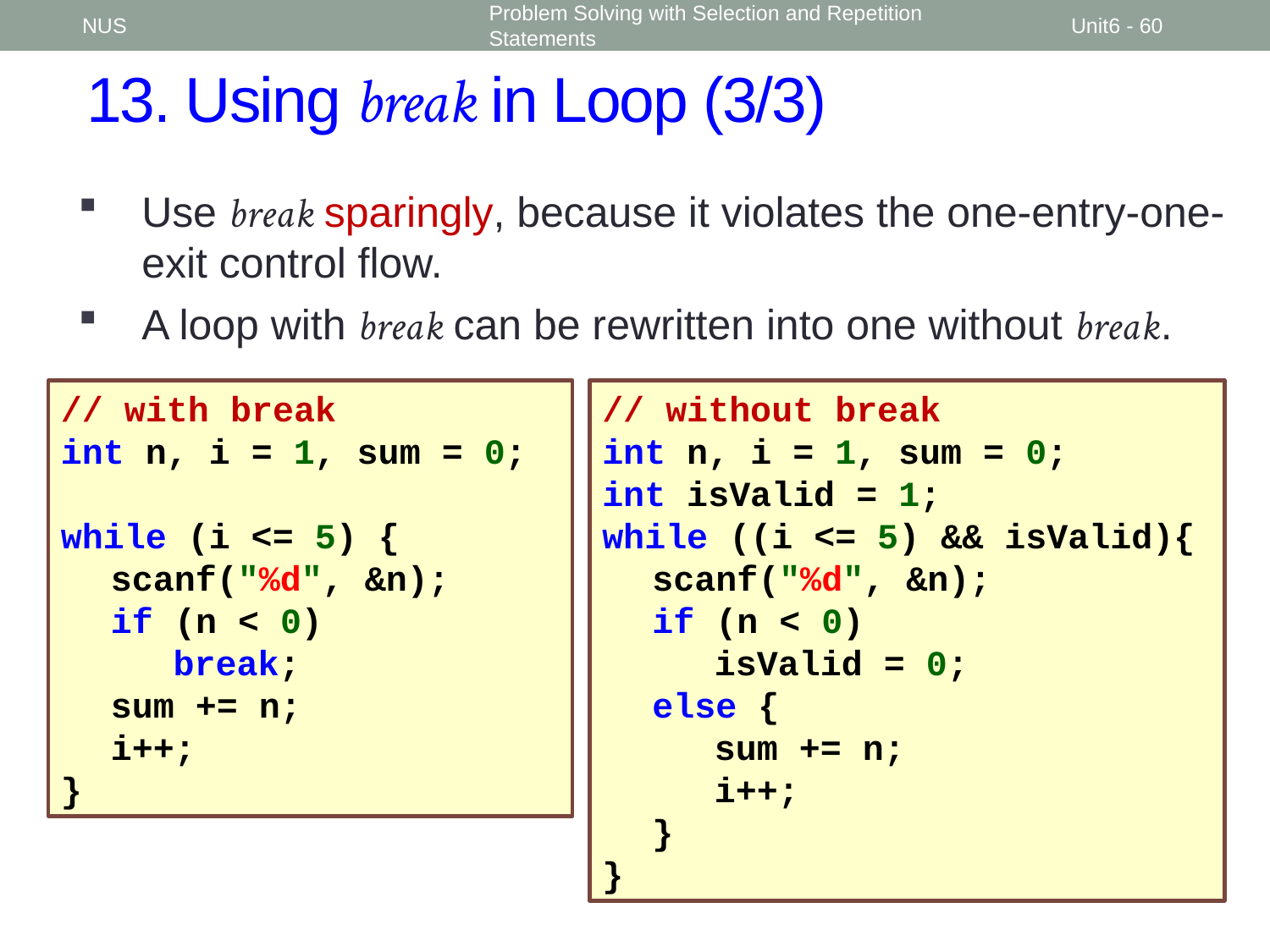

NUS
Problem Solving with Selection and Repetition Statements
Unit6 - 60
13. Using break in Loop (3/3)
Use break sparingly, because it violates the one-entry-one-exit control flow.
A loop with break can be rewritten into one without break.

// with break
int n, i = 1, sum = 0;

while (i <= 5) {
	scanf("%d", &n);
	if (n < 0)
		break;
	sum += n;
	i++;
}
// without break
int n, i = 1, sum = 0;
int isValid = 1;
while ((i <= 5) && isValid){
	scanf("%d", &n);
	if (n < 0)
		isValid = 0;
	else {
		sum += n;
		i++;
	}
}